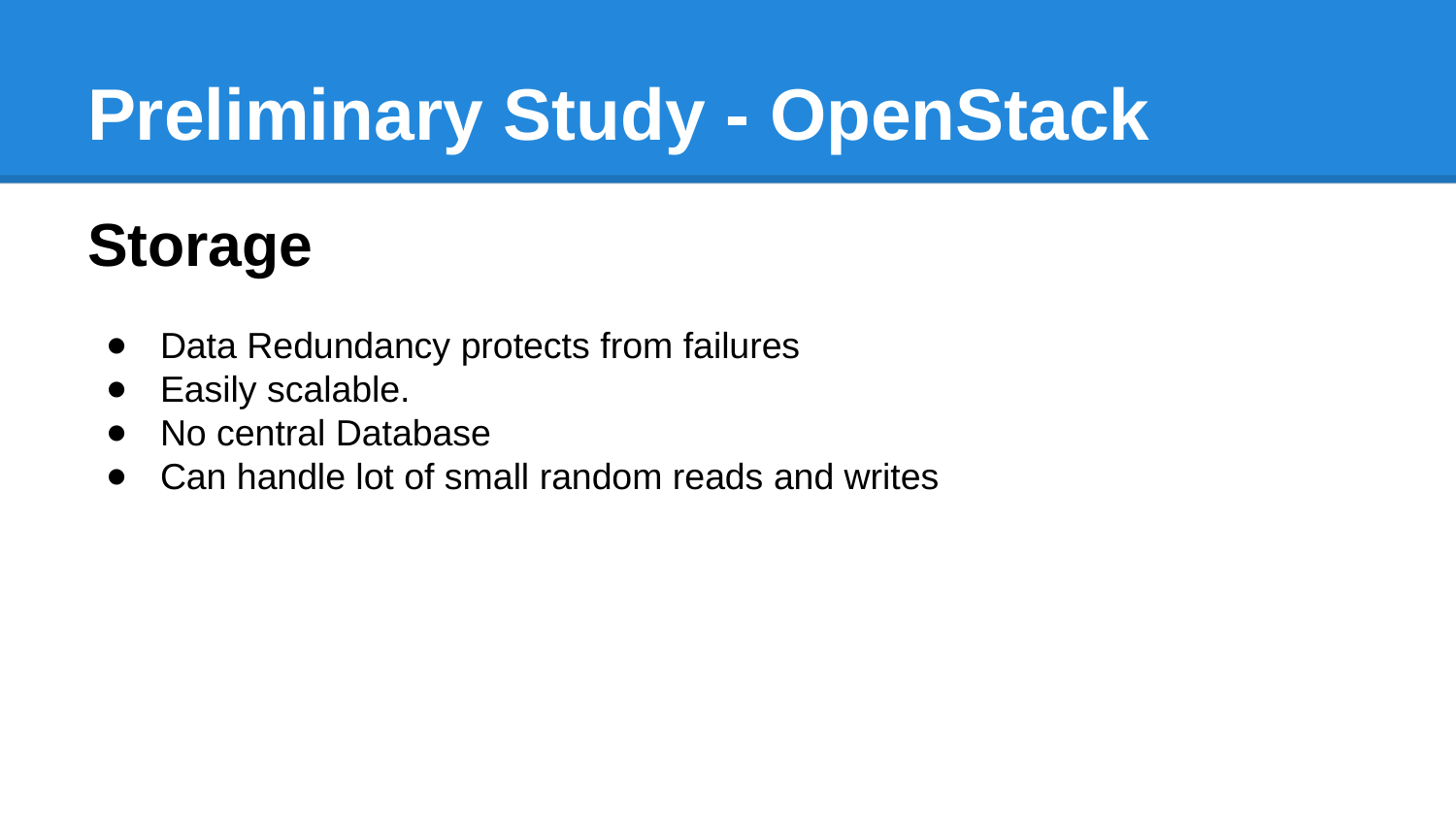

# Preliminary Study - OpenStack
Storage

Data Redundancy protects from failures
Easily scalable.
No central Database
Can handle lot of small random reads and writes